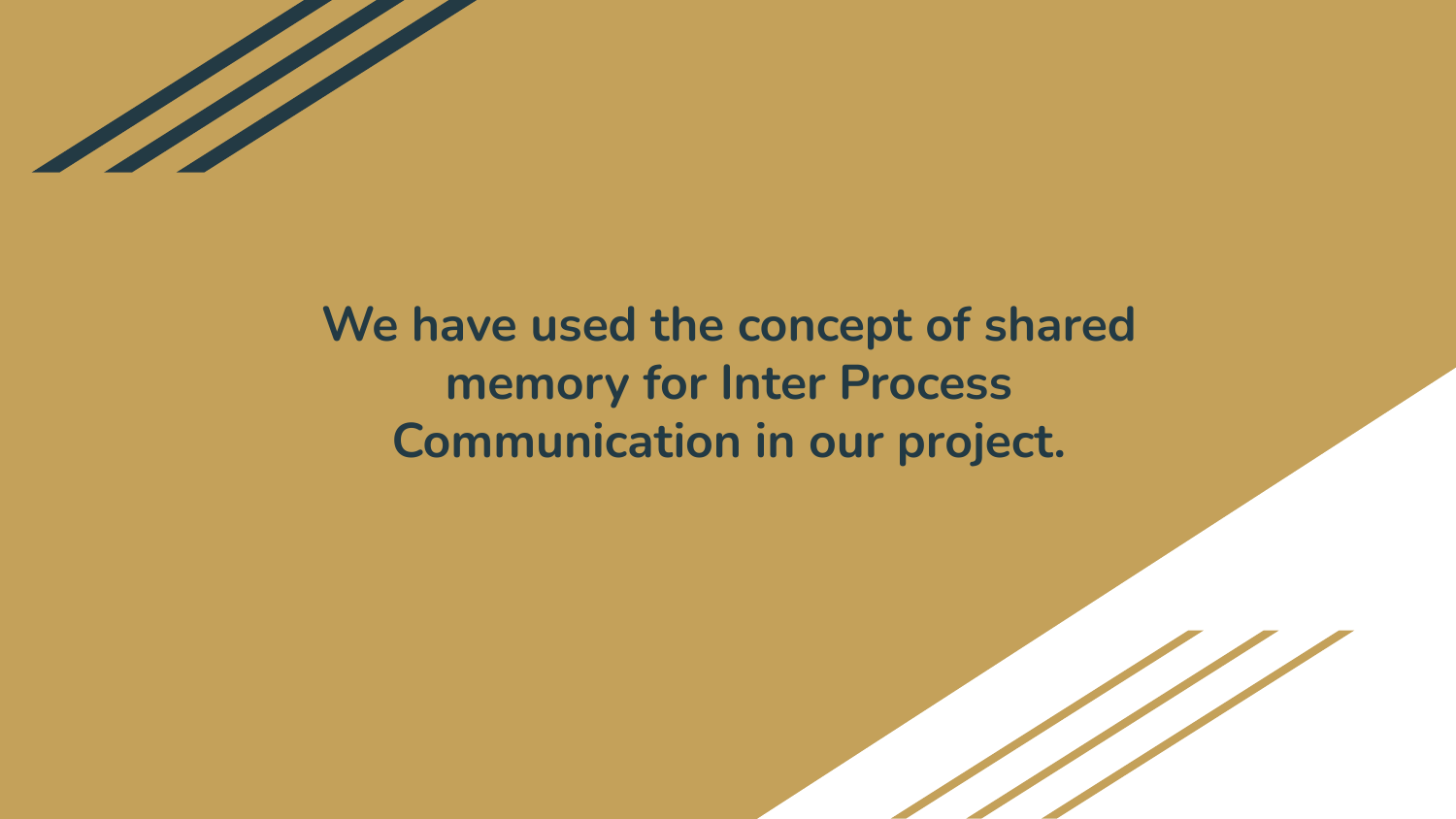

# We have used the concept of shared memory for Inter Process Communication in our project.